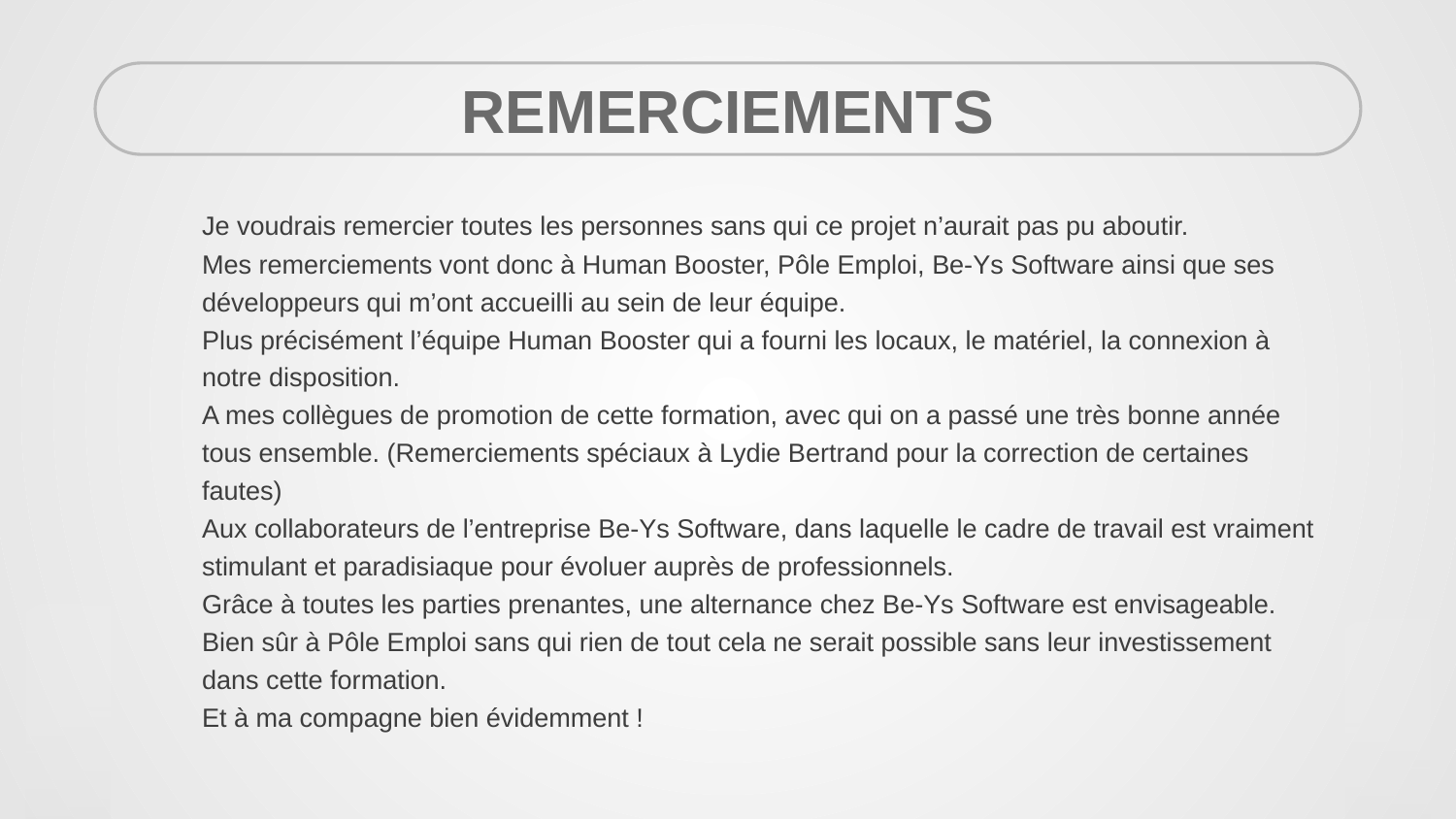

# REMERCIEMENTS

Je voudrais remercier toutes les personnes sans qui ce projet n’aurait pas pu aboutir.
Mes remerciements vont donc à Human Booster, Pôle Emploi, Be-Ys Software ainsi que ses développeurs qui m’ont accueilli au sein de leur équipe.
Plus précisément l’équipe Human Booster qui a fourni les locaux, le matériel, la connexion à notre disposition.
A mes collègues de promotion de cette formation, avec qui on a passé une très bonne année tous ensemble. (Remerciements spéciaux à Lydie Bertrand pour la correction de certaines fautes)
Aux collaborateurs de l’entreprise Be-Ys Software, dans laquelle le cadre de travail est vraiment stimulant et paradisiaque pour évoluer auprès de professionnels.
Grâce à toutes les parties prenantes, une alternance chez Be-Ys Software est envisageable.
Bien sûr à Pôle Emploi sans qui rien de tout cela ne serait possible sans leur investissement dans cette formation.
Et à ma compagne bien évidemment !